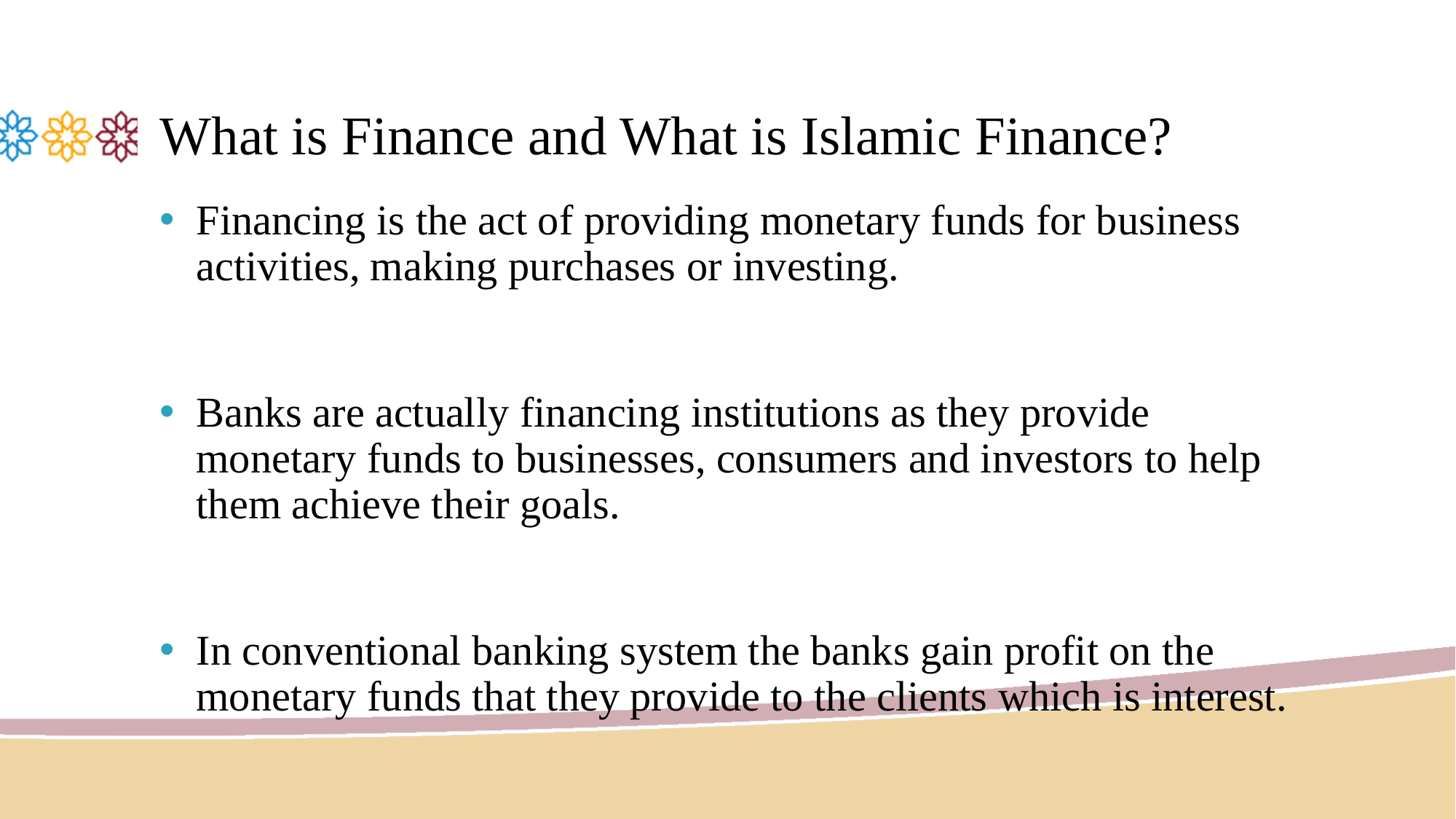

# What is Finance and What is Islamic Finance?
Financing is the act of providing monetary funds for business activities, making purchases or investing.

Banks are actually financing institutions as they provide monetary funds to businesses, consumers and investors to help them achieve their goals.

In conventional banking system the banks gain profit on the monetary funds that they provide to the clients which is interest.